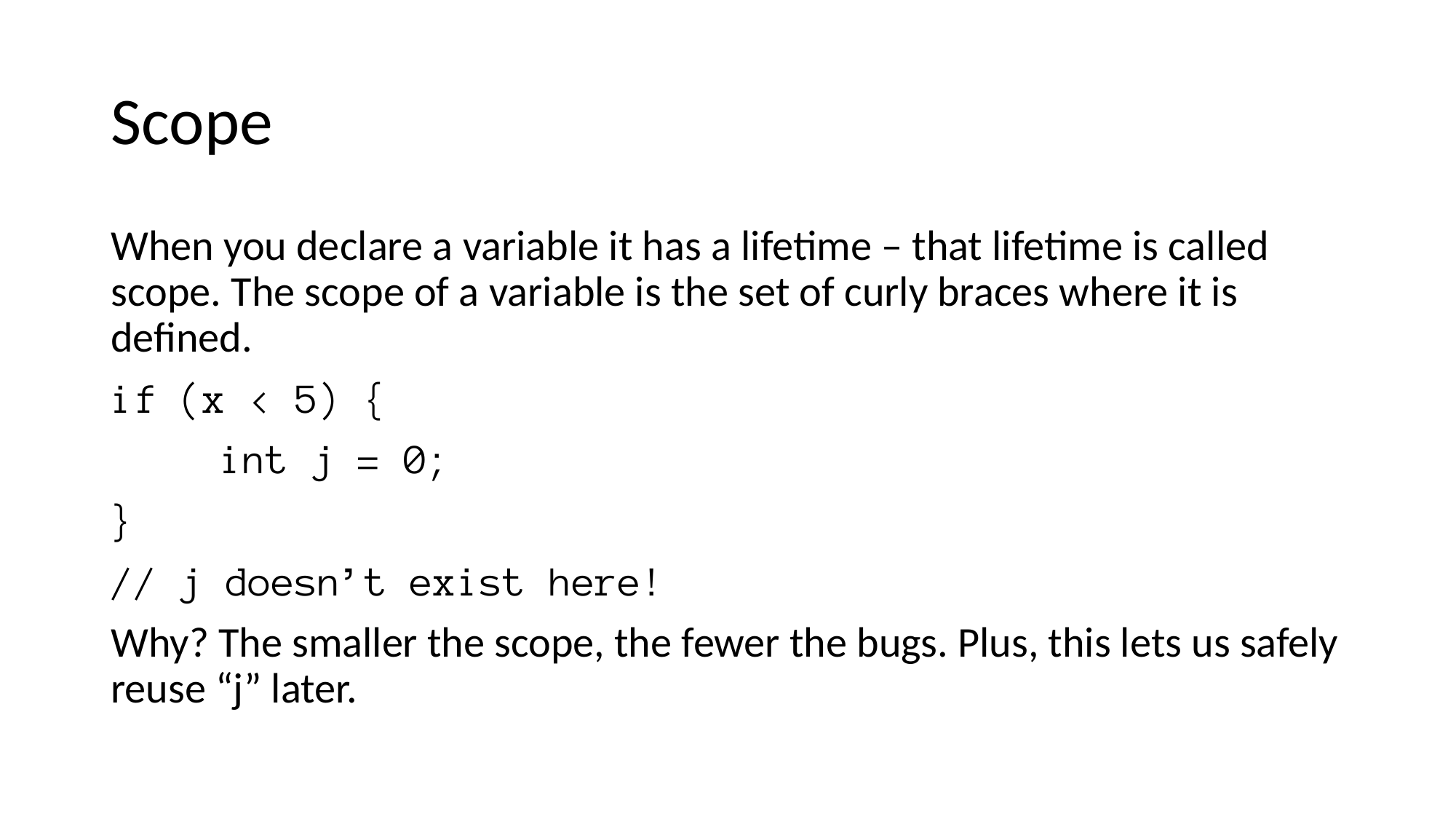

# Scope
When you declare a variable it has a lifetime – that lifetime is called scope. The scope of a variable is the set of curly braces where it is defined.
if (x < 5) {
	int j = 0;
}
// j doesn’t exist here!
Why? The smaller the scope, the fewer the bugs. Plus, this lets us safely reuse “j” later.